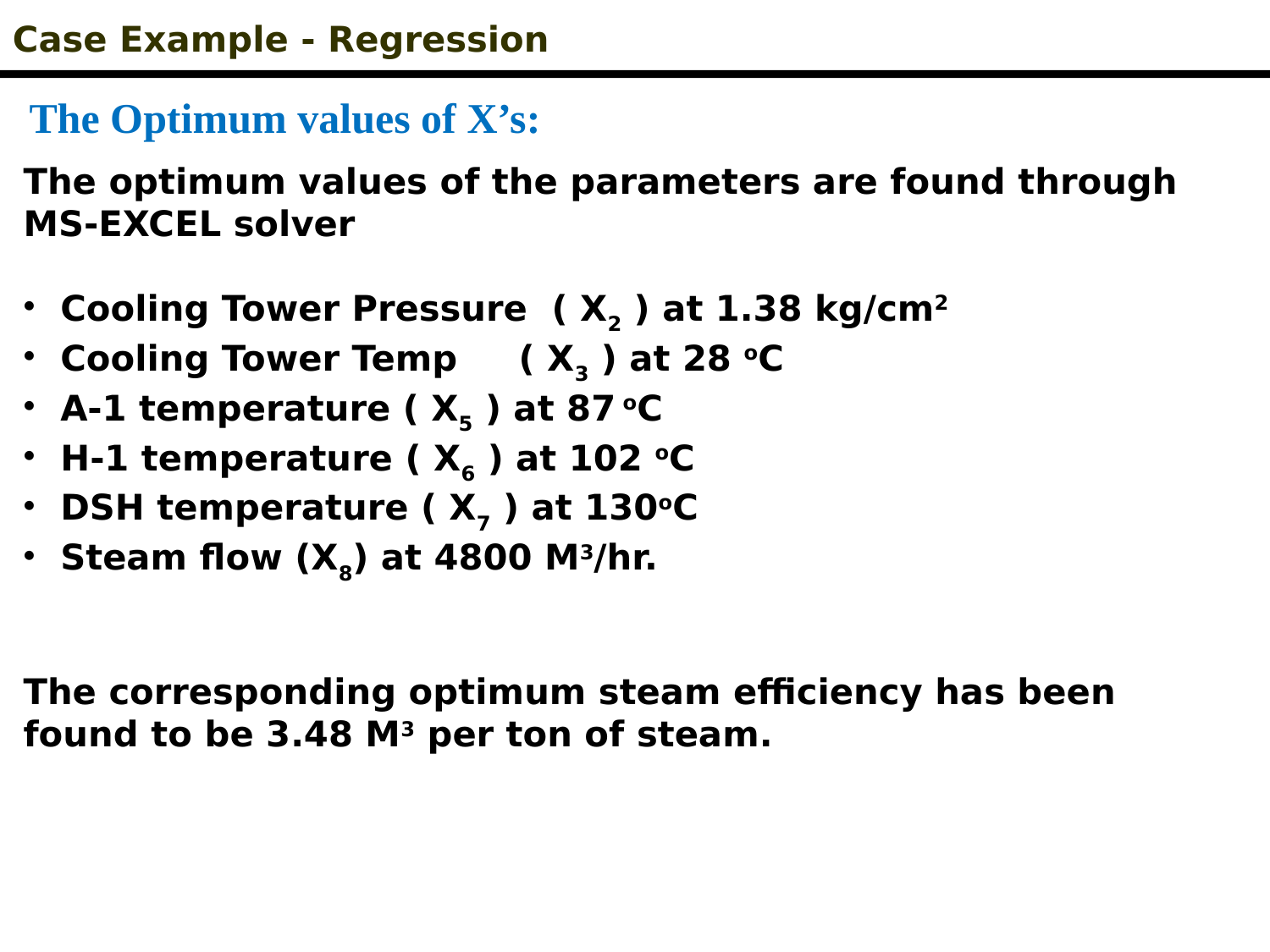

Case Example - Regression

The Optimum values of X’s:
The optimum values of the parameters are found through MS-EXCEL solver

  Cooling Tower Pressure  ( X2 ) at 1.38 kg/cm2
  Cooling Tower Temp     ( X3 ) at 28 oC
  A-1 temperature ( X5 ) at 87 oC
  H-1 temperature ( X6 ) at 102 oC
  DSH temperature ( X7 ) at 130oC
  Steam flow (X8) at 4800 M3/hr.

The corresponding optimum steam efficiency has been found to be 3.48 M3 per ton of steam.